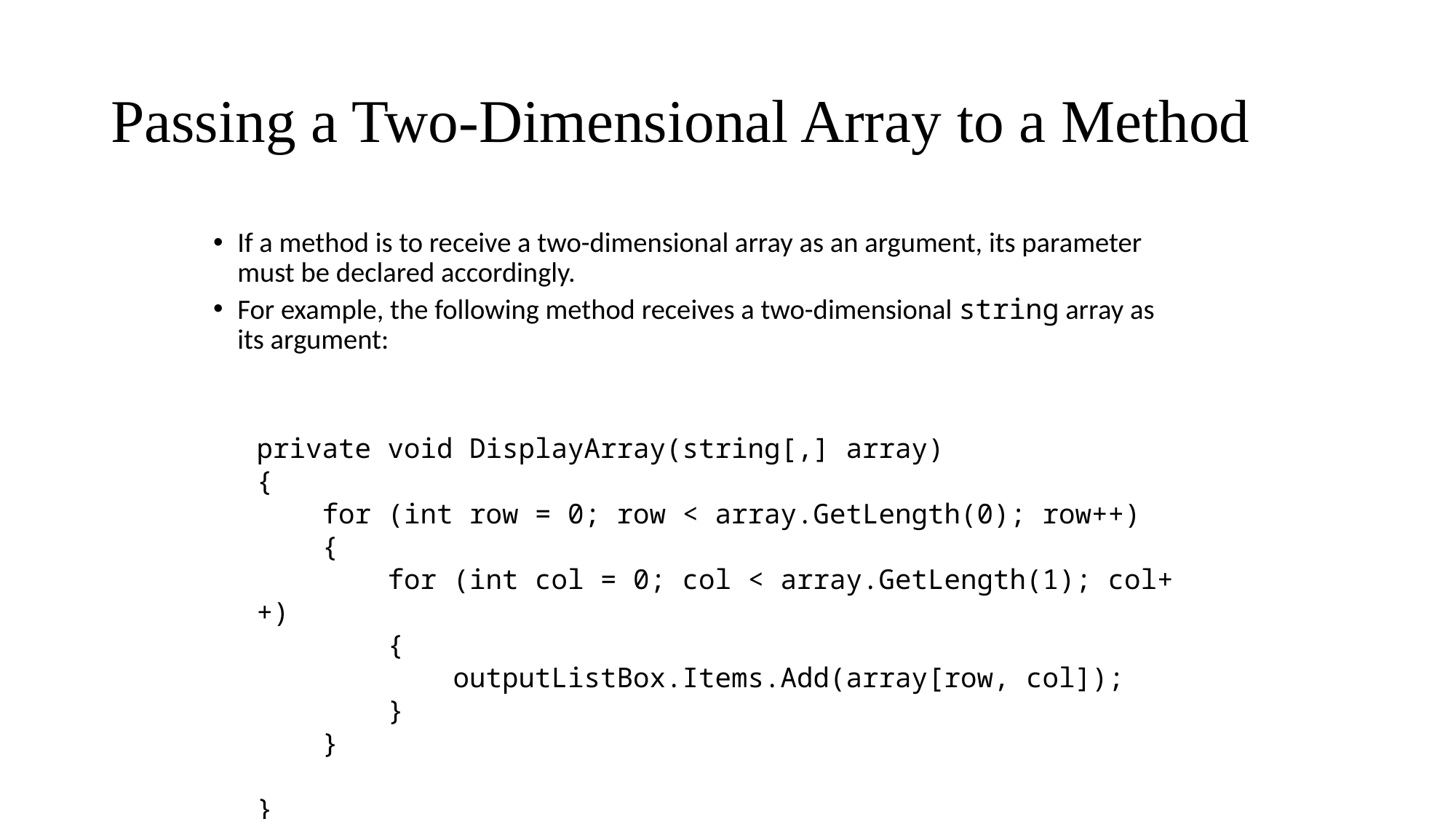

# Passing a Two-Dimensional Array to a Method
If a method is to receive a two-dimensional array as an argument, its parameter must be declared accordingly.
For example, the following method receives a two-dimensional string array as its argument:

private void DisplayArray(string[,] array)
{
    for (int row = 0; row < array.GetLength(0); row++)
    {
        for (int col = 0; col < array.GetLength(1); col++)
        {
            outputListBox.Items.Add(array[row, col]);
        }
    }

}